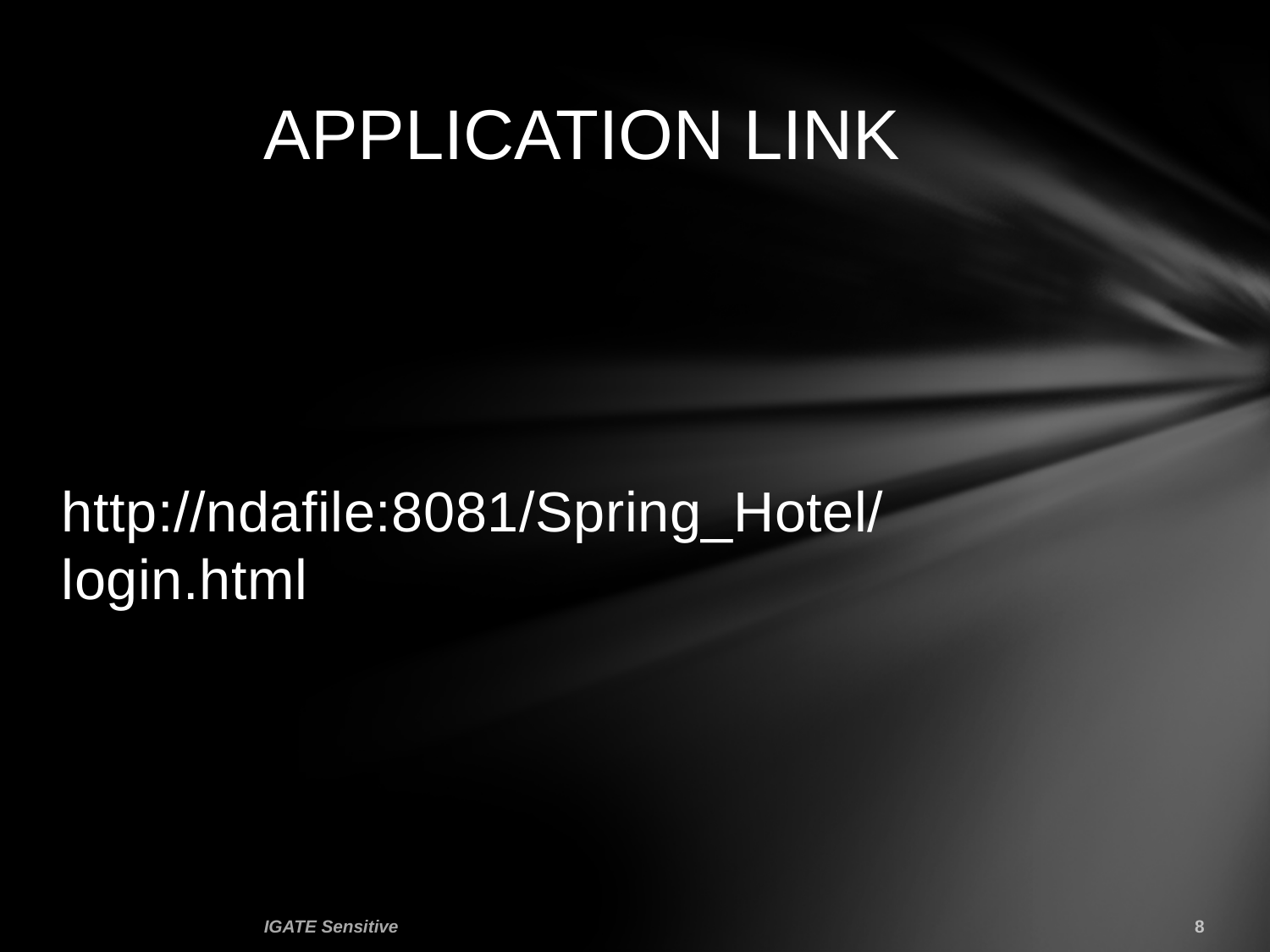

# APPLICATION LINK

http://ndafile:8081/Spring_Hotel/login.html

IGATE Sensitive
8